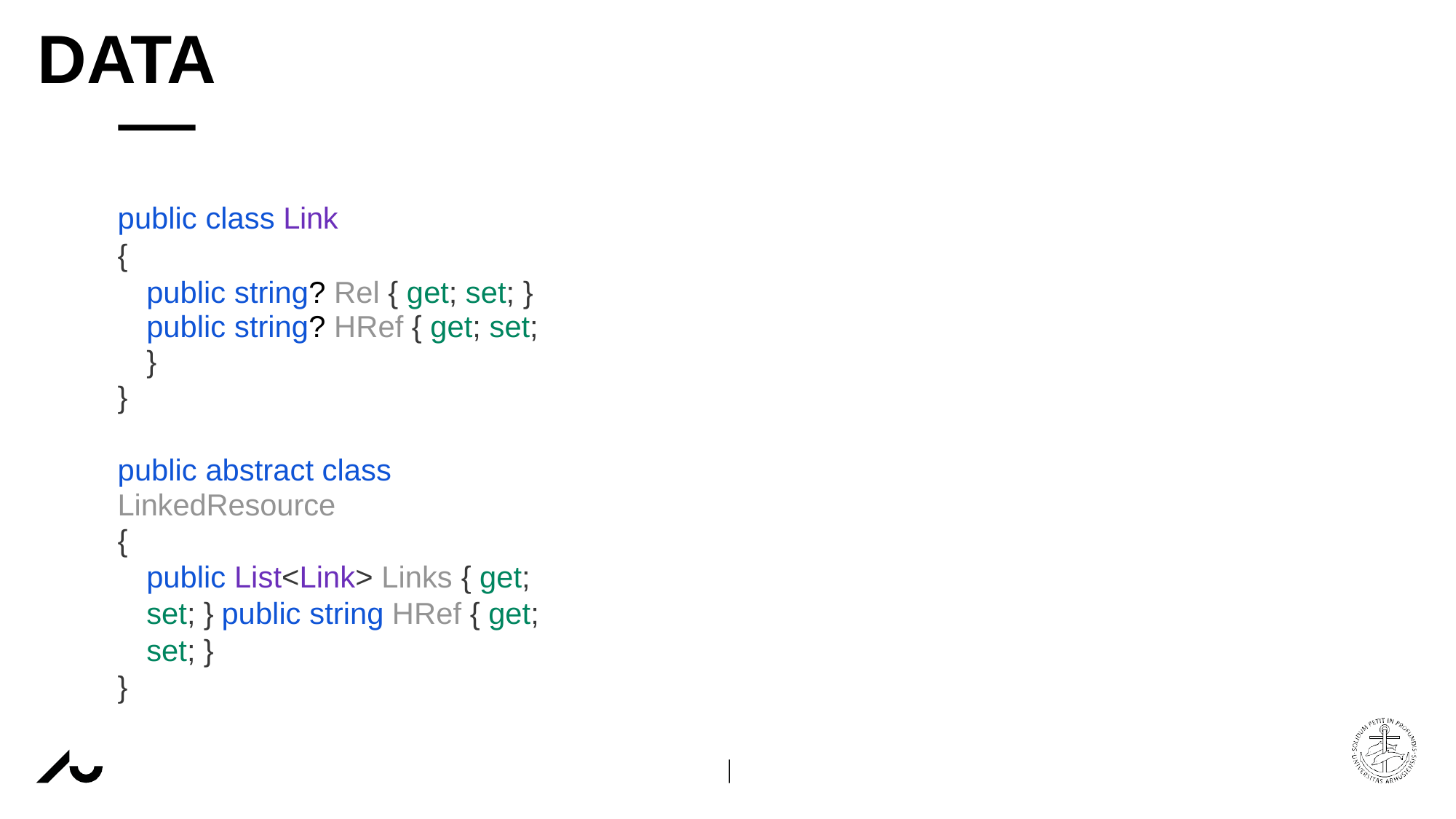

# DATA
public class Link
{
public string? Rel { get; set; } public string? HRef { get; set; }
}

public abstract class LinkedResource
{
public List<Link> Links { get; set; } public string HRef { get; set; }
}
AARHUS UNIVERSITY
DEPARTMENT OF ELECTRICAL AND COMPUTER ENGINEERING
NVK
16 NOVEMBER 2022
HENRIK BITSCH KIRK
ASSOCIATE PROFESSOR